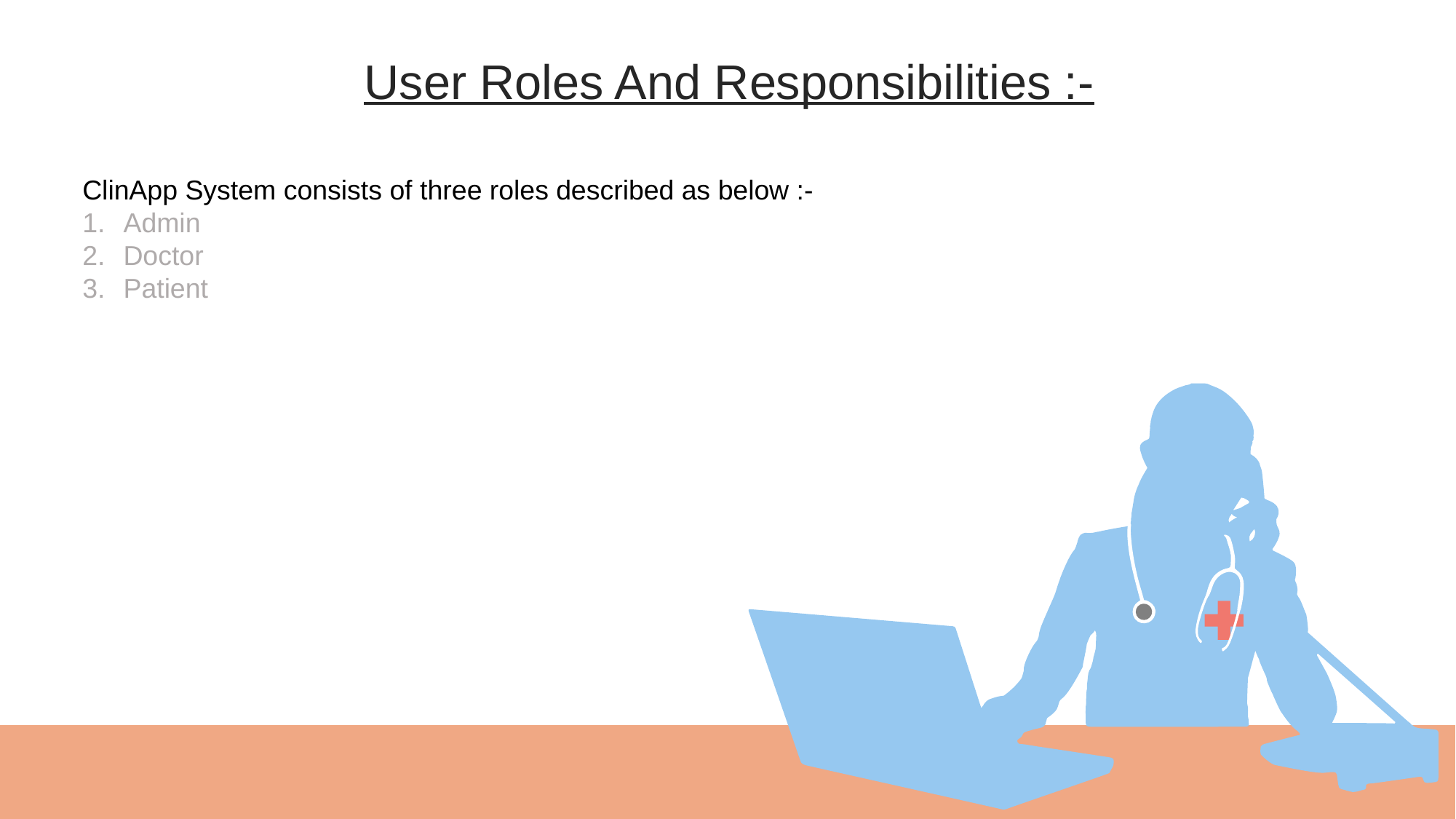

User Roles And Responsibilities :-
ClinApp System consists of three roles described as below :-
Admin
Doctor
Patient